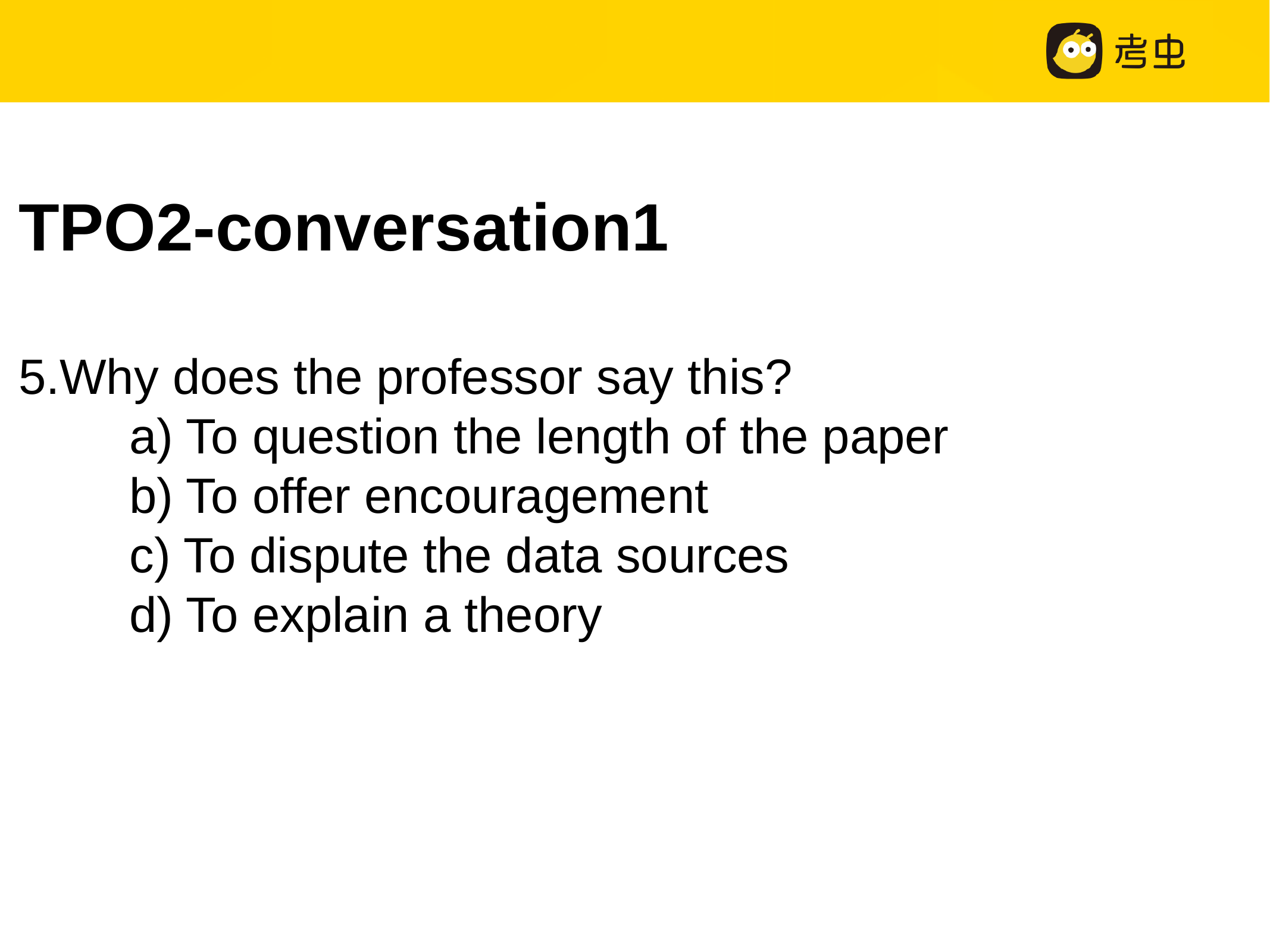

TPO2-conversation1

5.Why does the professor say this?
　　a) To question the length of the paper
　　b) To offer encouragement
　　c) To dispute the data sources
　　d) To explain a theory